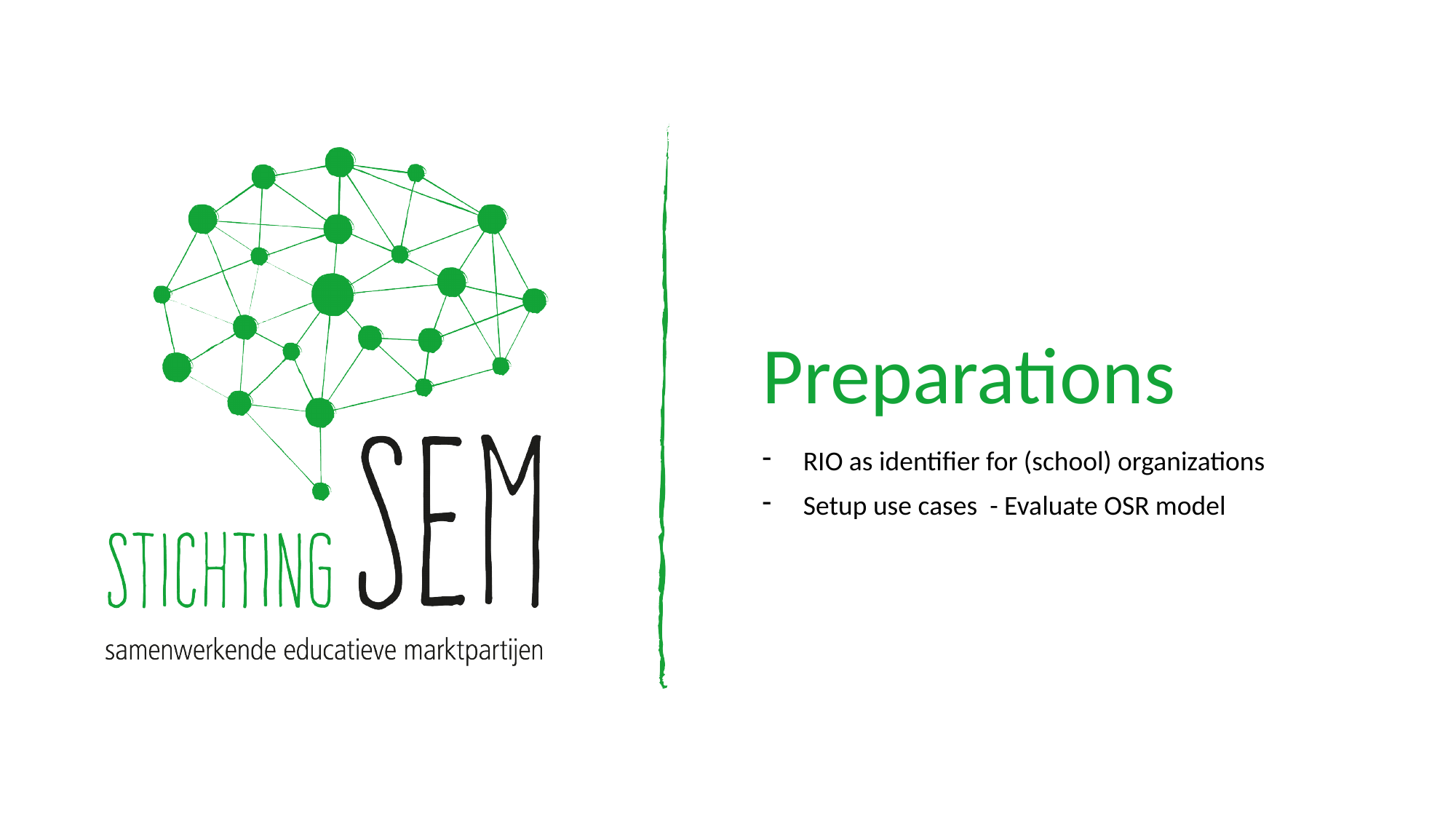

# Preparations
RIO as identifier for (school) organizations
Setup use cases  - Evaluate OSR model